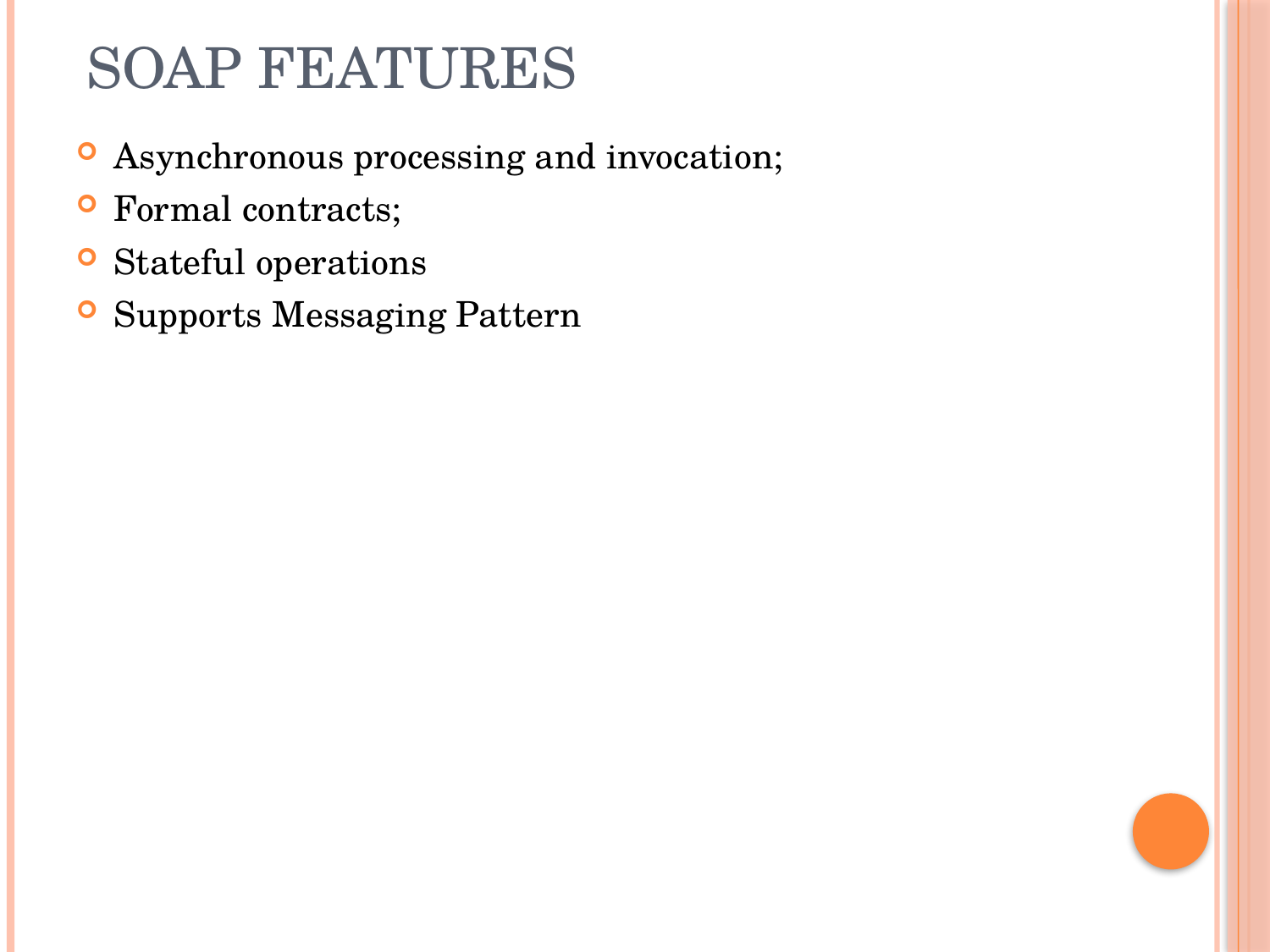

# SOAP Features
Asynchronous processing and invocation;
Formal contracts;
Stateful operations
Supports Messaging Pattern